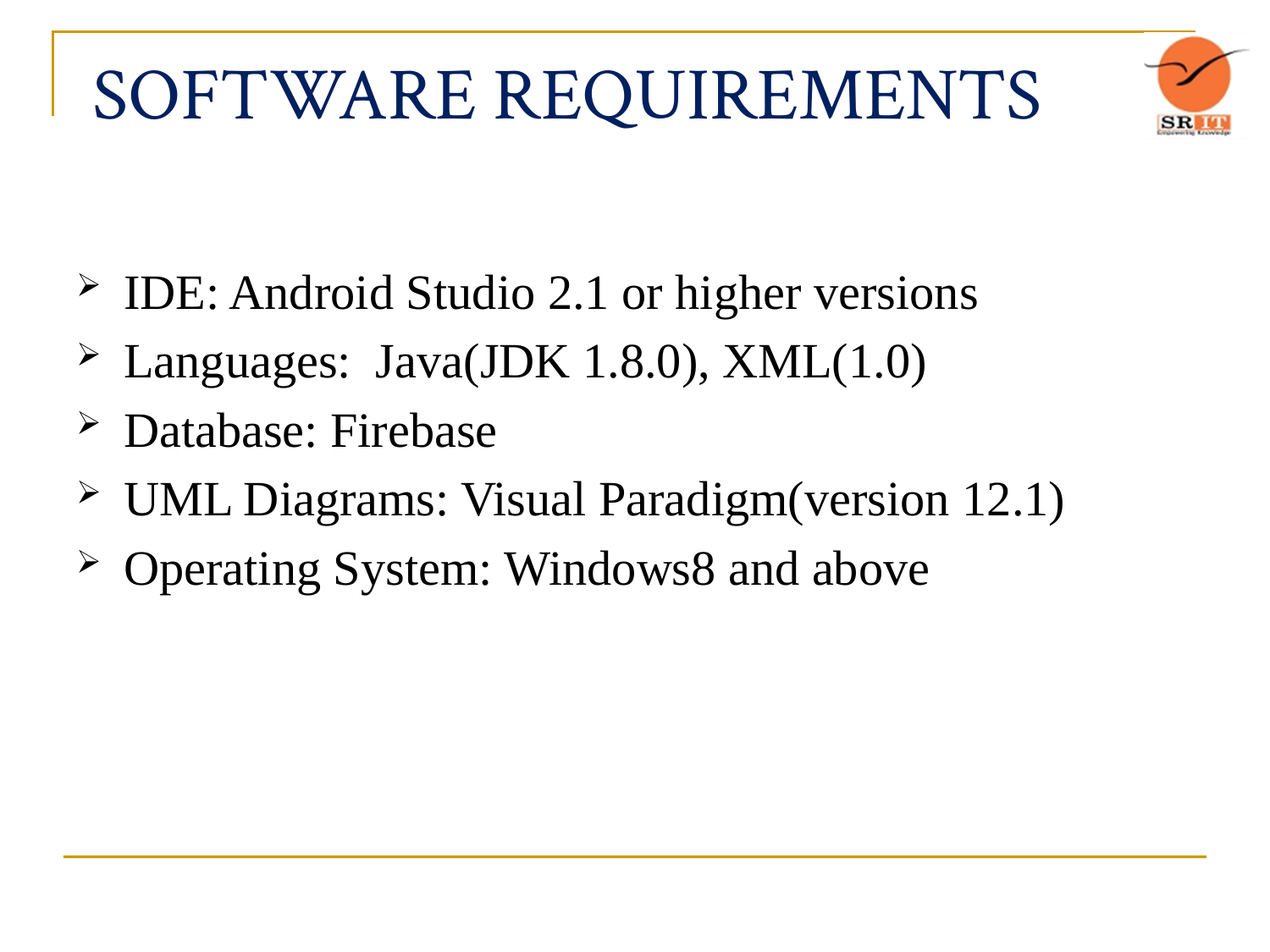

# SOFTWARE REQUIREMENTS

IDE: Android Studio 2.1 or higher versions
Languages:  Java(JDK 1.8.0), XML(1.0)
Database: Firebase
UML Diagrams: Visual Paradigm(version 12.1)
Operating System: Windows8 and above